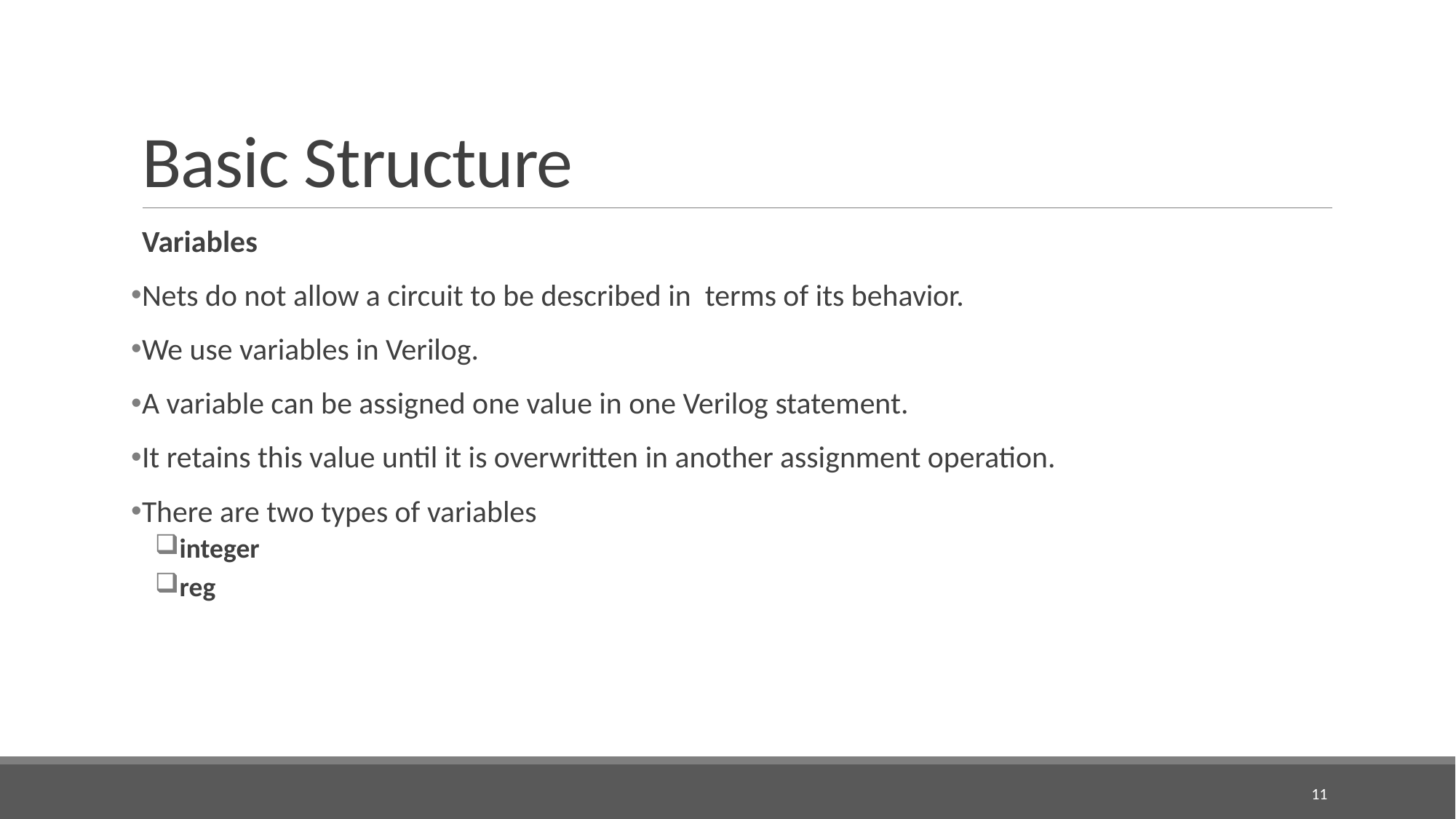

# Basic Structure
Variables
Nets do not allow a circuit to be described in  terms of its behavior.
We use variables in Verilog.
A variable can be assigned one value in one Verilog statement.
It retains this value until it is overwritten in another assignment operation.
There are two types of variables
integer
reg
11